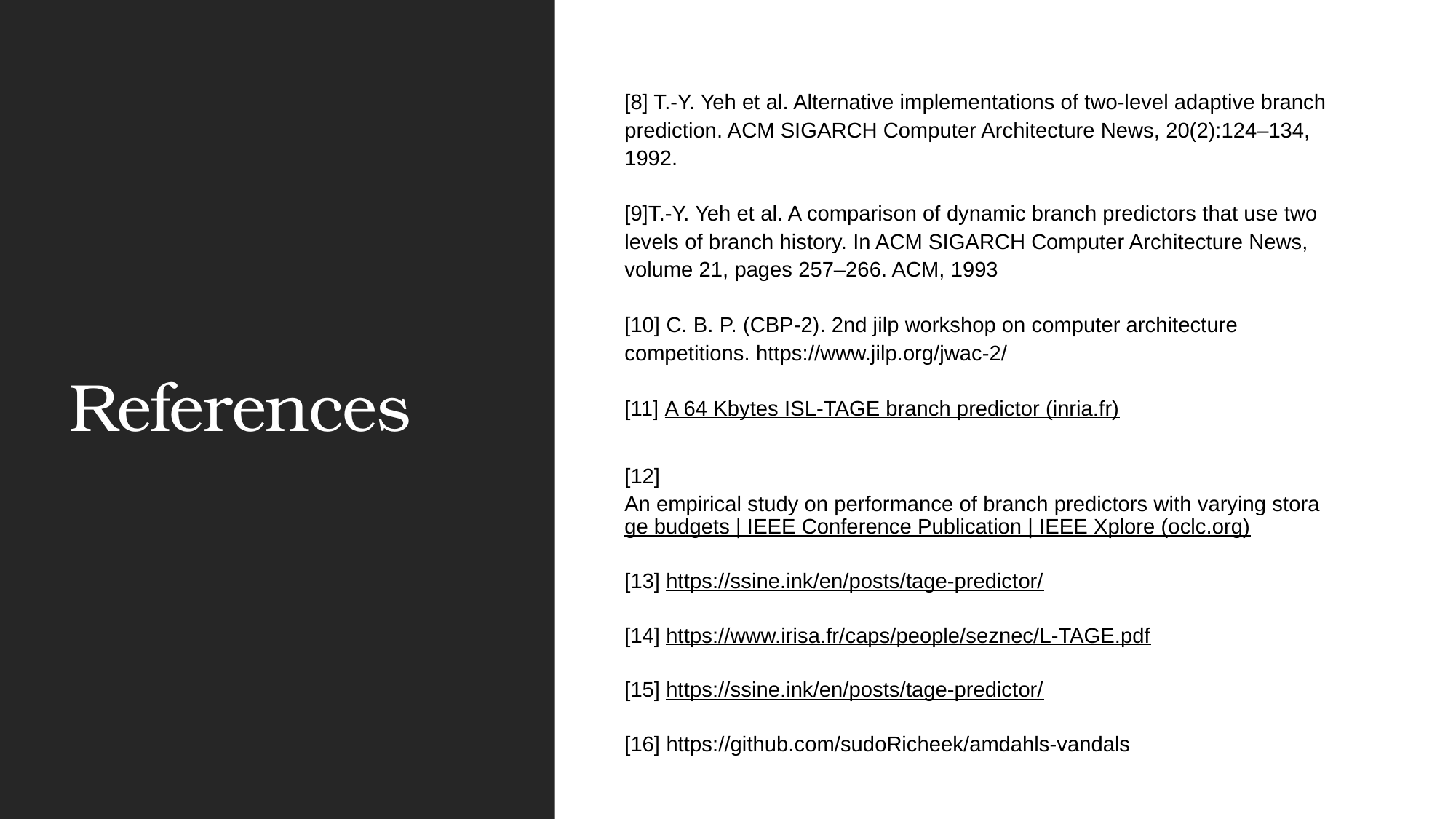

# References
[8] T.-Y. Yeh et al. Alternative implementations of two-level adaptive branch prediction. ACM SIGARCH Computer Architecture News, 20(2):124–134, 1992.
[9]T.-Y. Yeh et al. A comparison of dynamic branch predictors that use two levels of branch history. In ACM SIGARCH Computer Architecture News, volume 21, pages 257–266. ACM, 1993
[10] C. B. P. (CBP-2). 2nd jilp workshop on computer architecture competitions. https://www.jilp.org/jwac-2/
[11] A 64 Kbytes ISL-TAGE branch predictor (inria.fr)

[12] An empirical study on performance of branch predictors with varying storage budgets | IEEE Conference Publication | IEEE Xplore (oclc.org)

[13] https://ssine.ink/en/posts/tage-predictor/

[14] https://www.irisa.fr/caps/people/seznec/L-TAGE.pdf

[15] https://ssine.ink/en/posts/tage-predictor/

[16] https://github.com/sudoRicheek/amdahls-vandals